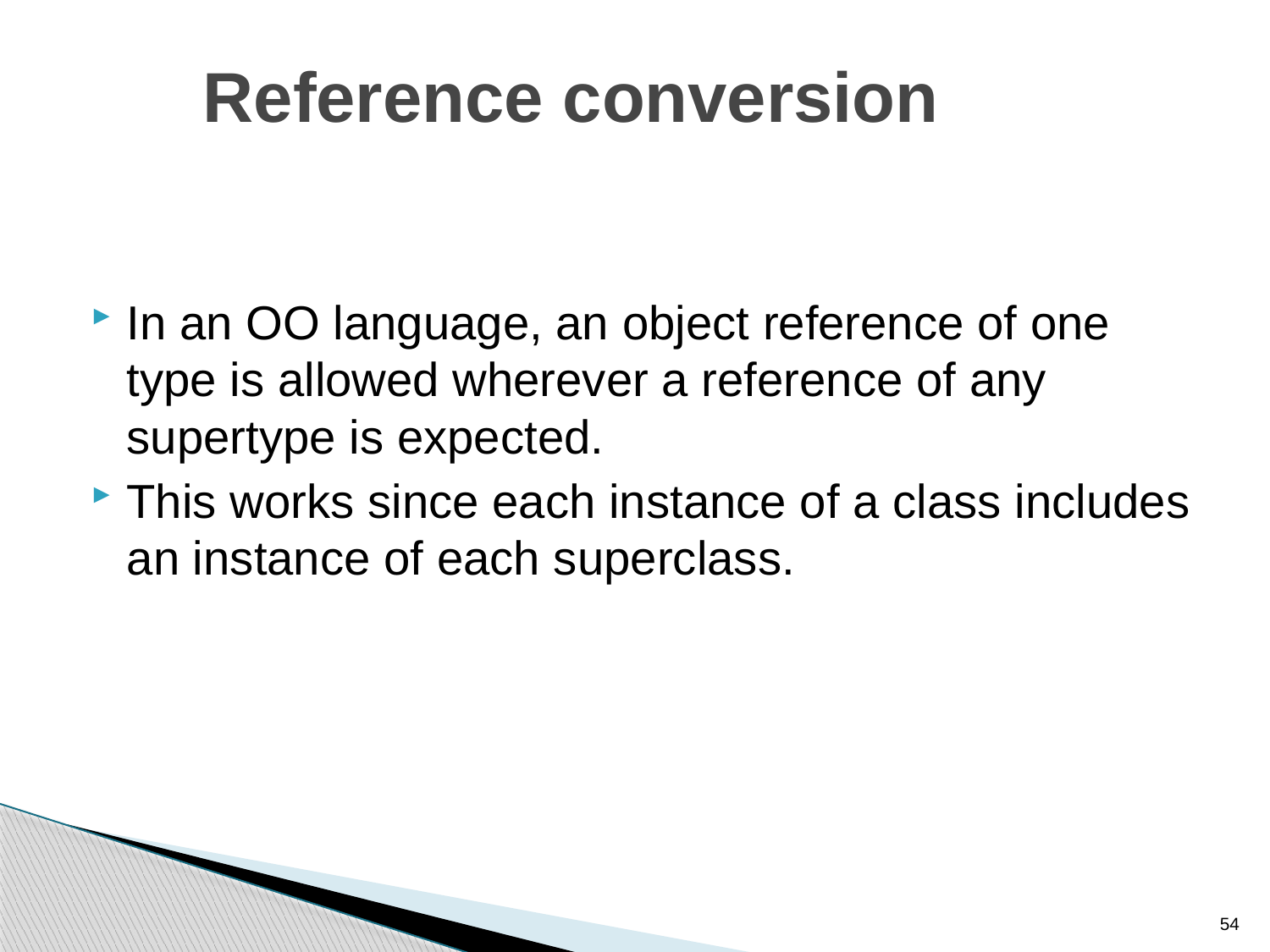

# Reference conversion
In an OO language, an object reference of one type is allowed wherever a reference of any supertype is expected.
This works since each instance of a class includes an instance of each superclass.
54